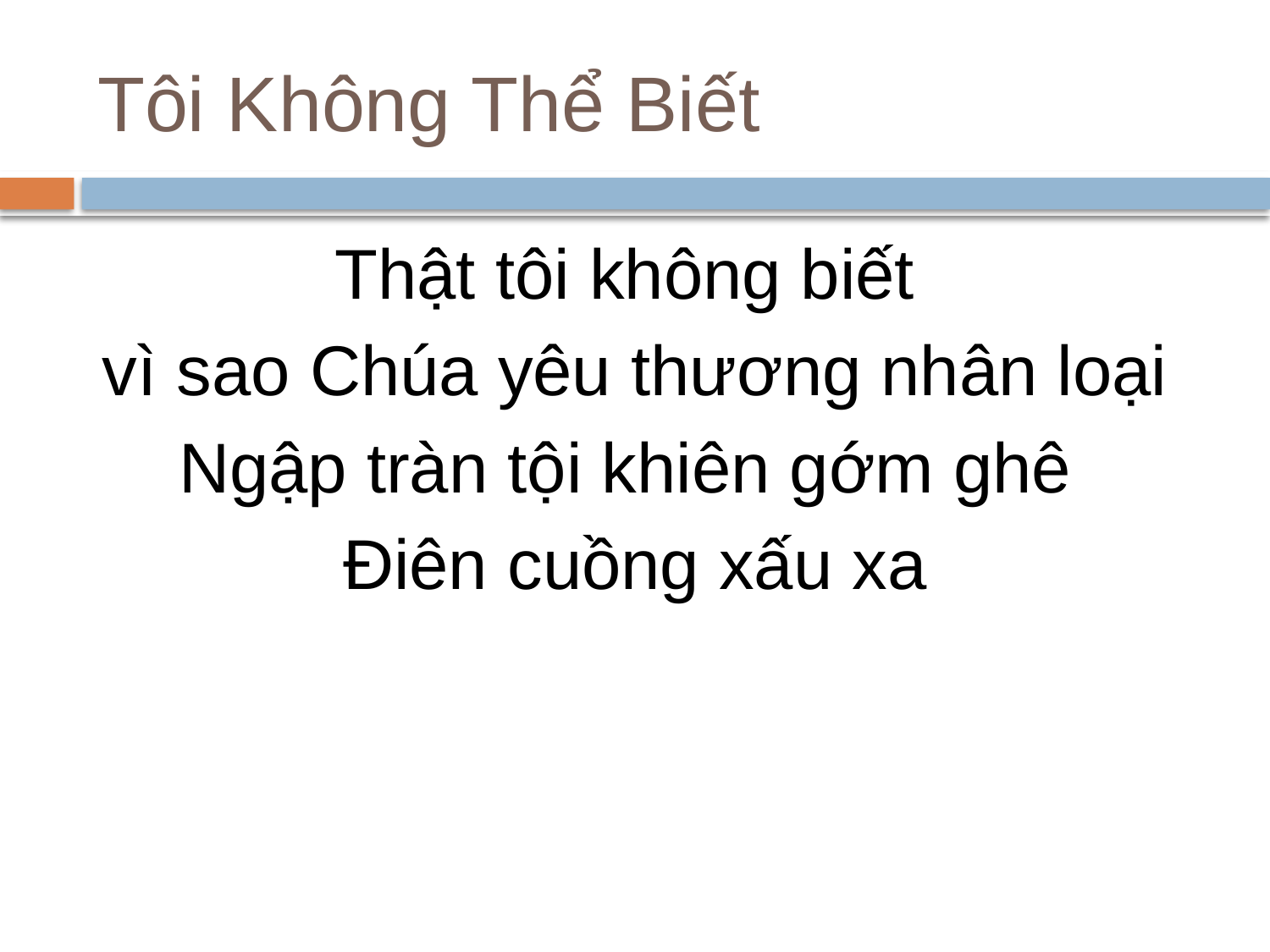

# Tôi Không Thể Biết
Thật tôi không biết
vì sao Chúa yêu thương nhân loại
Ngập tràn tội khiên gớm ghê
Điên cuồng xấu xa